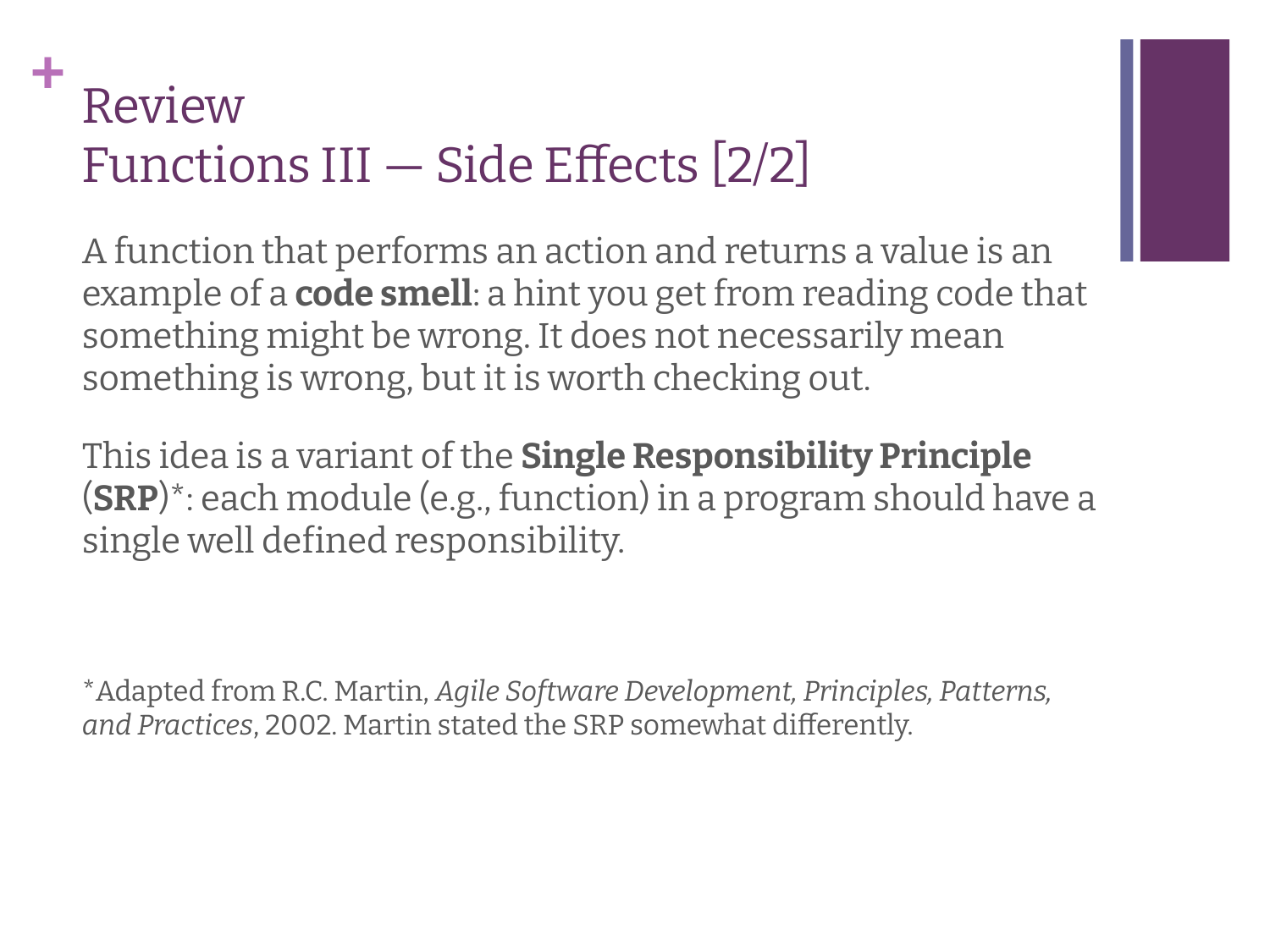

# Review Functions III — Side Effects [2/2]
A function that performs an action and returns a value is an example of a code smell: a hint you get from reading code that something might be wrong. It does not necessarily mean something is wrong, but it is worth checking out.
This idea is a variant of the Single Responsibility Principle (SRP)*: each module (e.g., function) in a program should have a single well defined responsibility.

*Adapted from R.C. Martin, Agile Software Development, Principles, Patterns, and Practices, 2002. Martin stated the SRP somewhat differently.